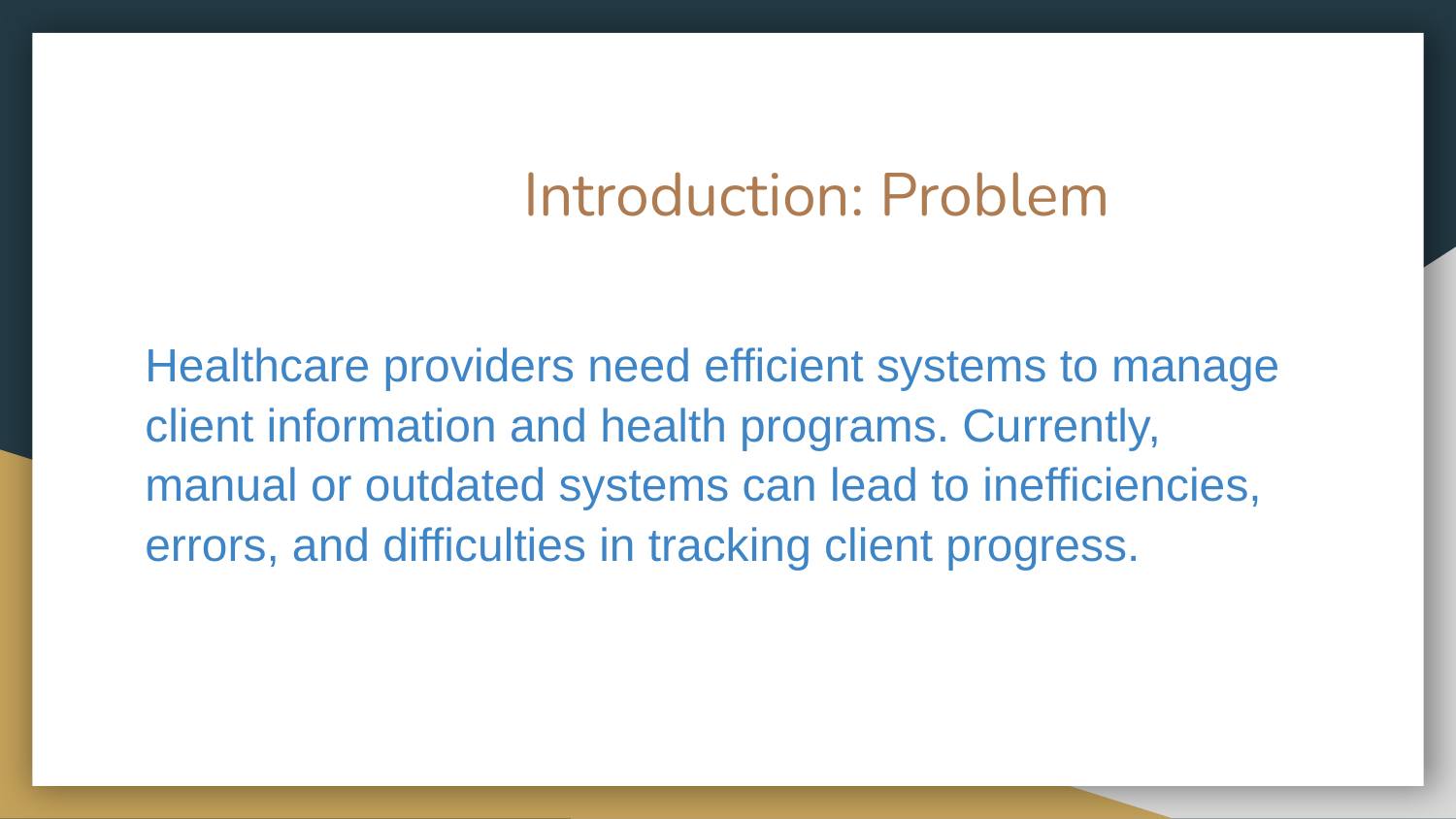

# Introduction: Problem
Healthcare providers need efficient systems to manage client information and health programs. Currently, manual or outdated systems can lead to inefficiencies, errors, and difficulties in tracking client progress.